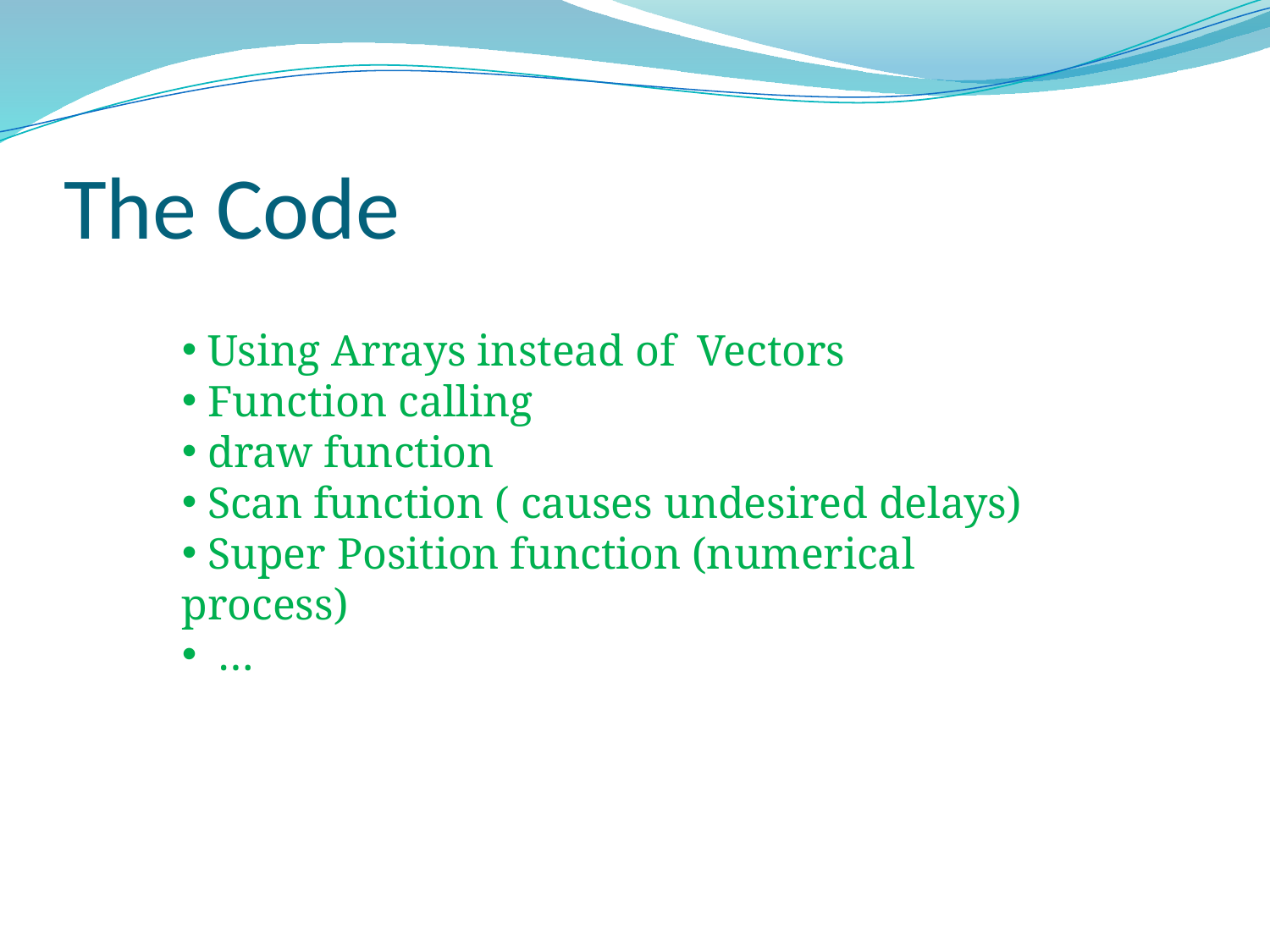

# The Code
 Using Arrays instead of  Vectors
 Function calling
 draw function
 Scan function ( causes undesired delays)
 Super Position function (numerical process)
  …